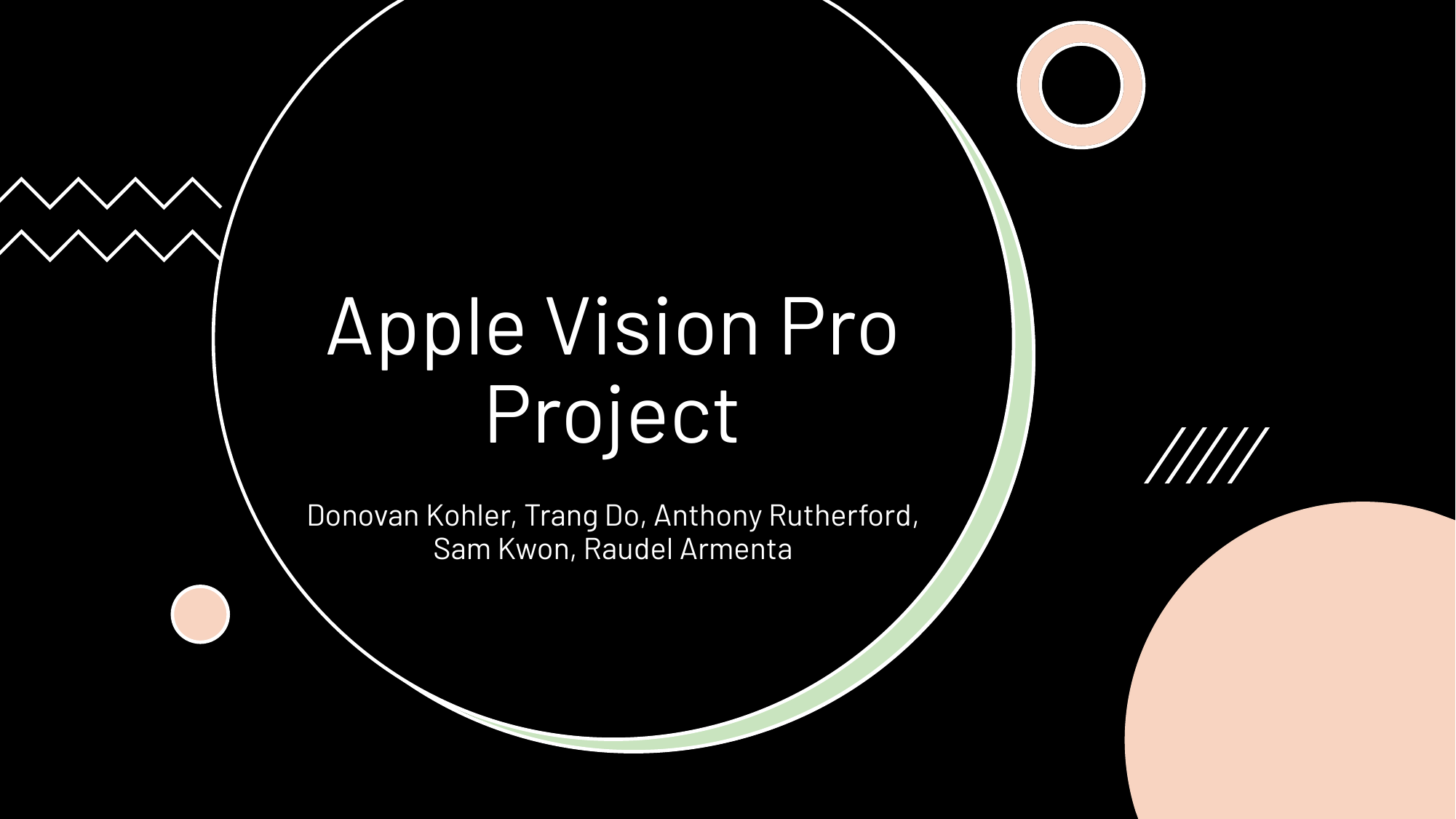

# Apple Vision Pro Project

Donovan Kohler, Trang Do, Anthony Rutherford, Sam Kwon, Raudel Armenta